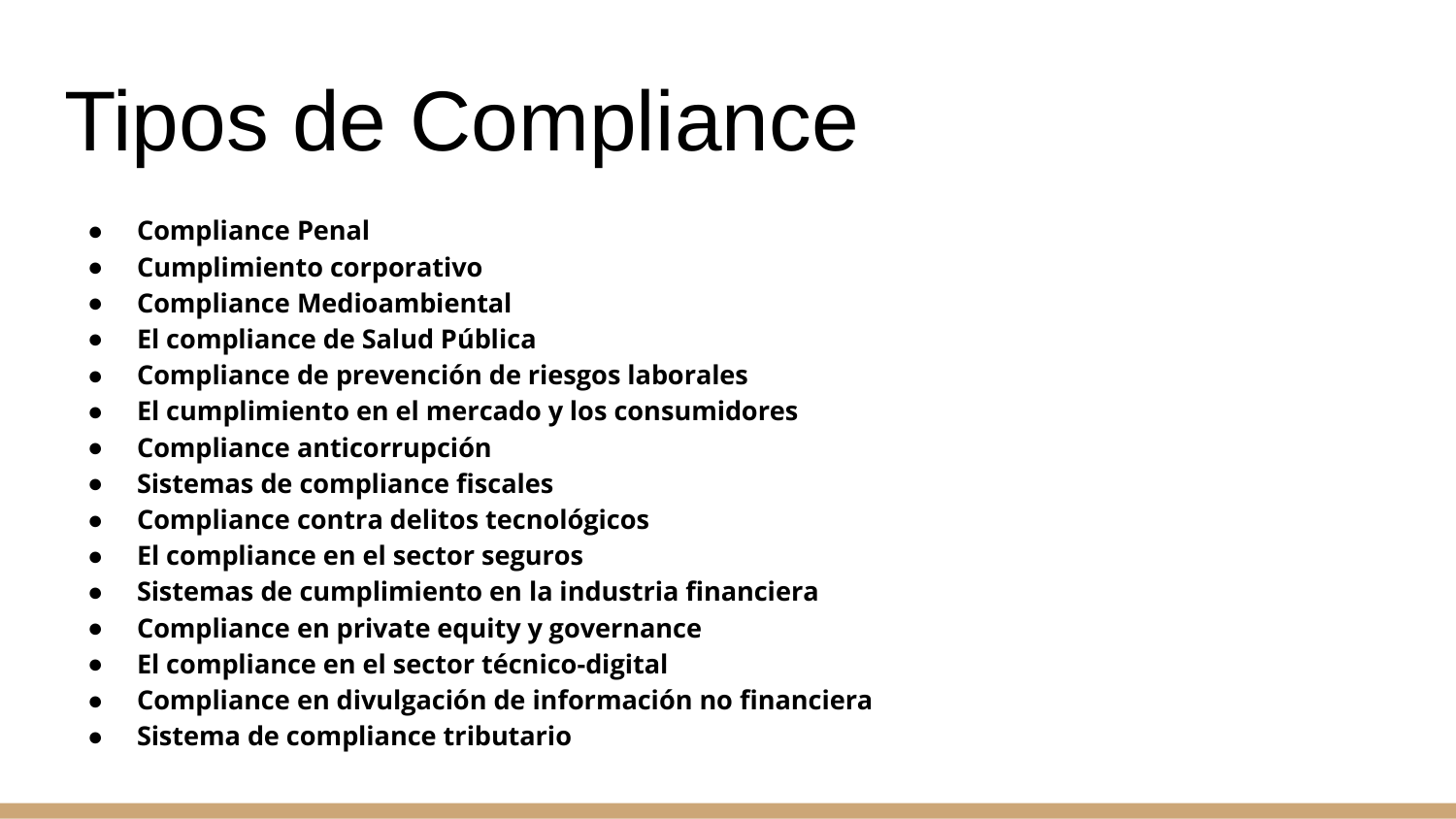

# Tipos de Compliance
Compliance Penal
Cumplimiento corporativo
Compliance Medioambiental
El compliance de Salud Pública
Compliance de prevención de riesgos laborales
El cumplimiento en el mercado y los consumidores
Compliance anticorrupción
Sistemas de compliance fiscales
Compliance contra delitos tecnológicos
El compliance en el sector seguros
Sistemas de cumplimiento en la industria financiera
Compliance en private equity y governance
El compliance en el sector técnico-digital
Compliance en divulgación de información no financiera
Sistema de compliance tributario